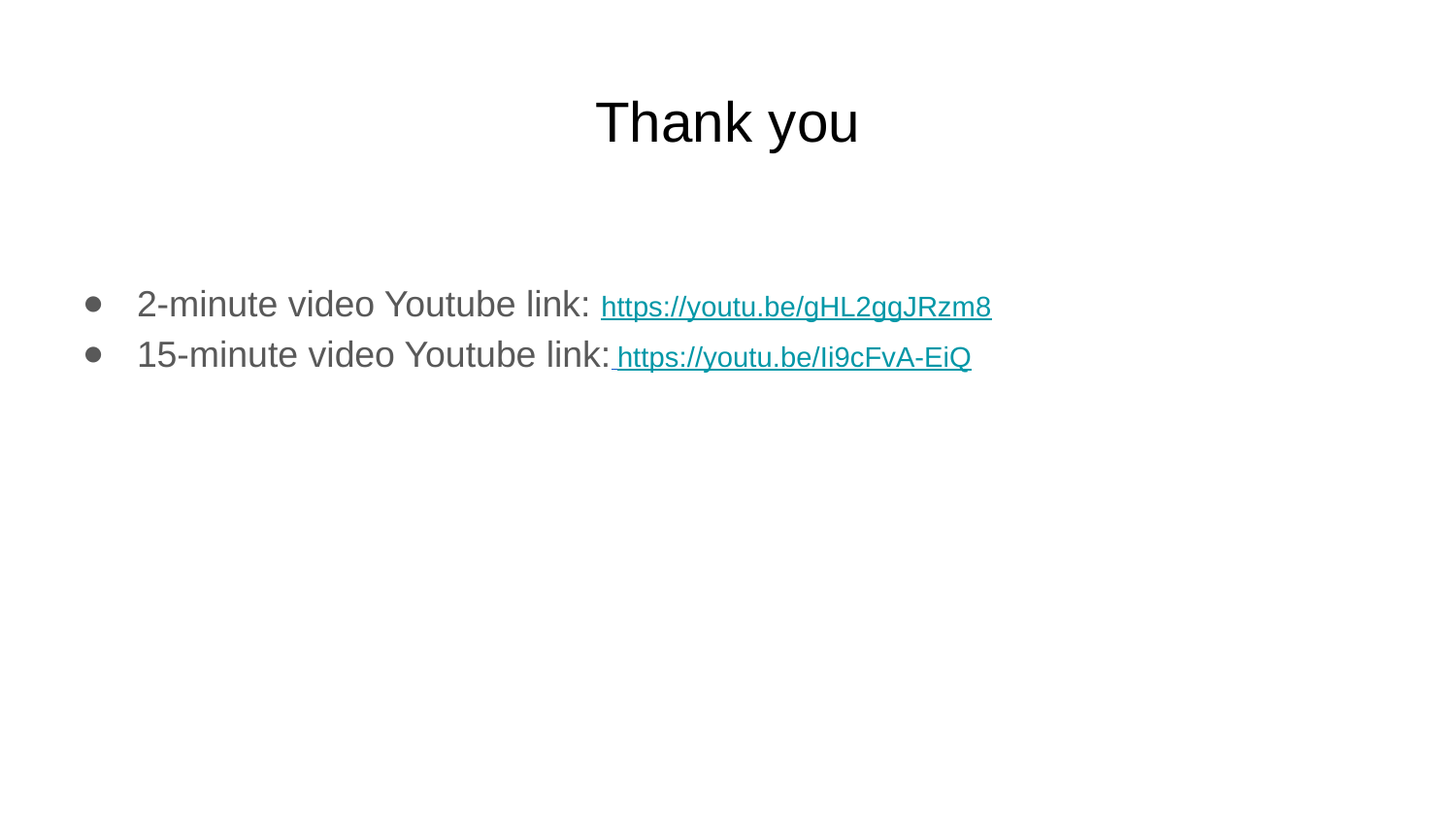

# Thank you

2-minute video Youtube link: https://youtu.be/gHL2ggJRzm8
15-minute video Youtube link: https://youtu.be/Ii9cFvA-EiQ